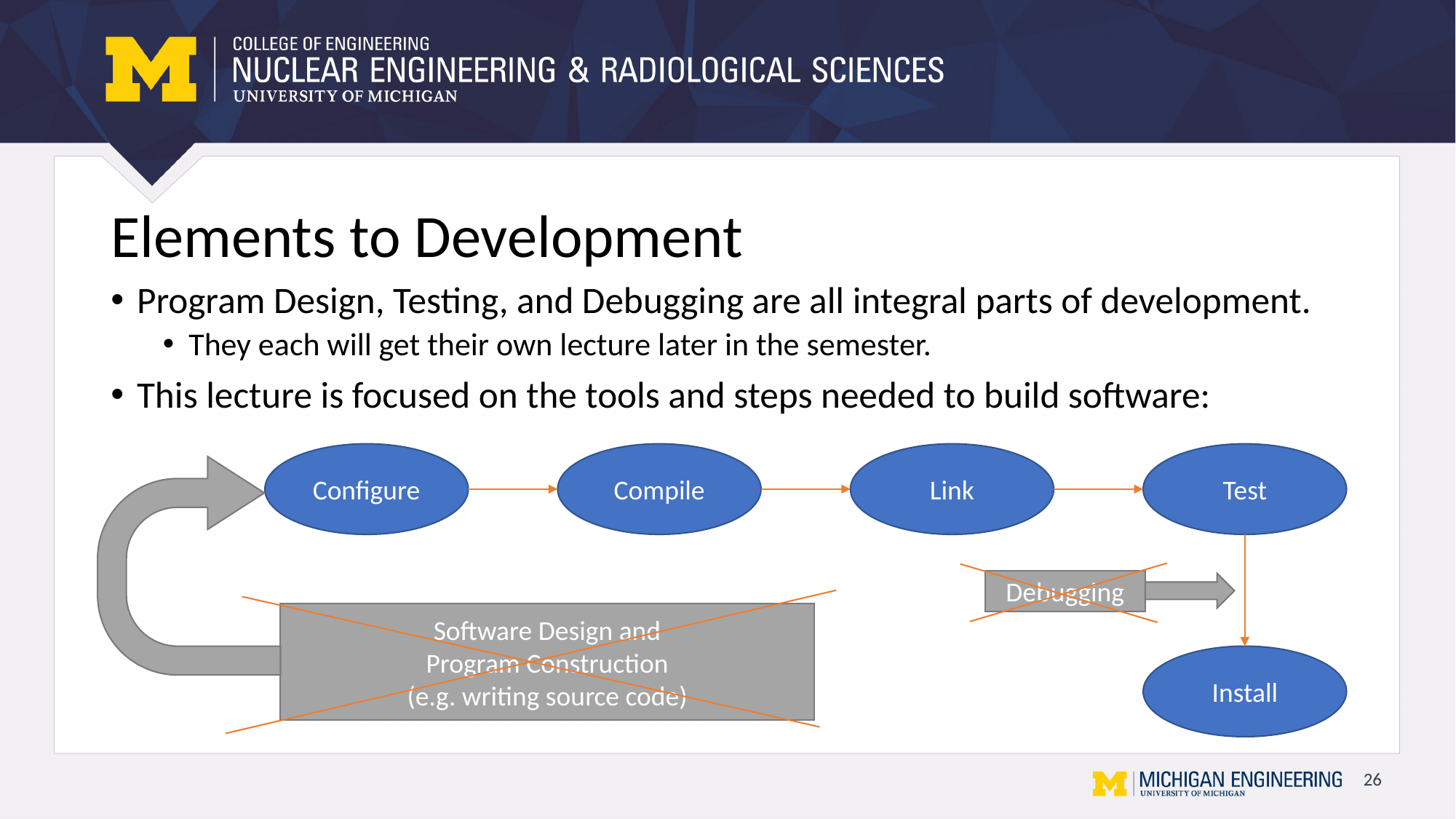

# Elements to Development
Program Design, Testing, and Debugging are all integral parts of development.
They each will get their own lecture later in the semester.
This lecture is focused on the tools and steps needed to build software:
Configure
Compile
Link
Test

Debugging

Software Design and
Program Construction
(e.g. writing source code)
Install